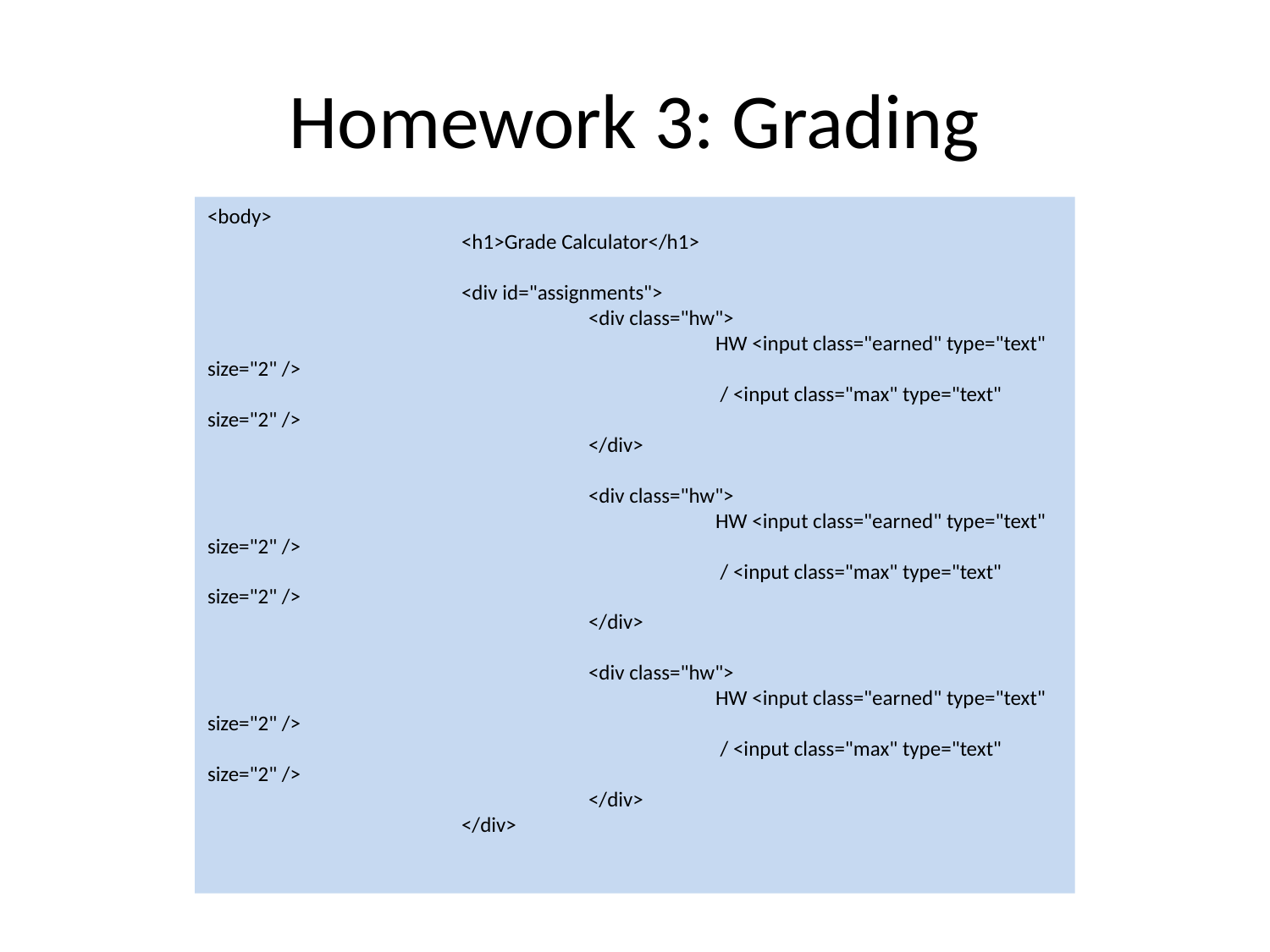

# Homework 3: Grading
<body>
		<h1>Grade Calculator</h1>

		<div id="assignments">
			<div class="hw">
				HW <input class="earned" type="text" size="2" />
				 / <input class="max" type="text" size="2" />
			</div>

			<div class="hw">
				HW <input class="earned" type="text" size="2" />
				 / <input class="max" type="text" size="2" />
			</div>

			<div class="hw">
				HW <input class="earned" type="text" size="2" />
				 / <input class="max" type="text" size="2" />
			</div>
		</div>